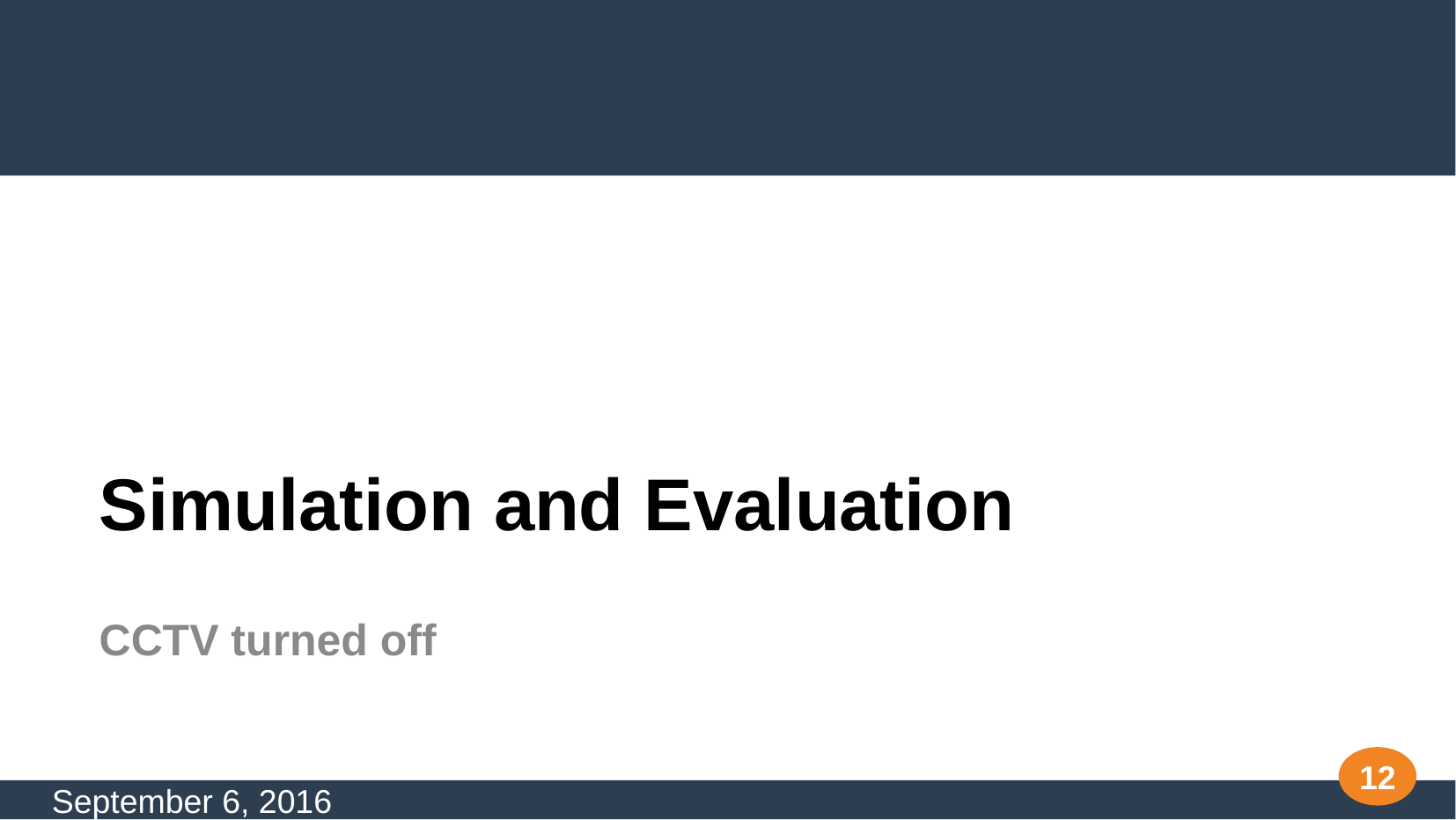

# Simulation and Evaluation
CCTV turned off
12
September 6, 2016